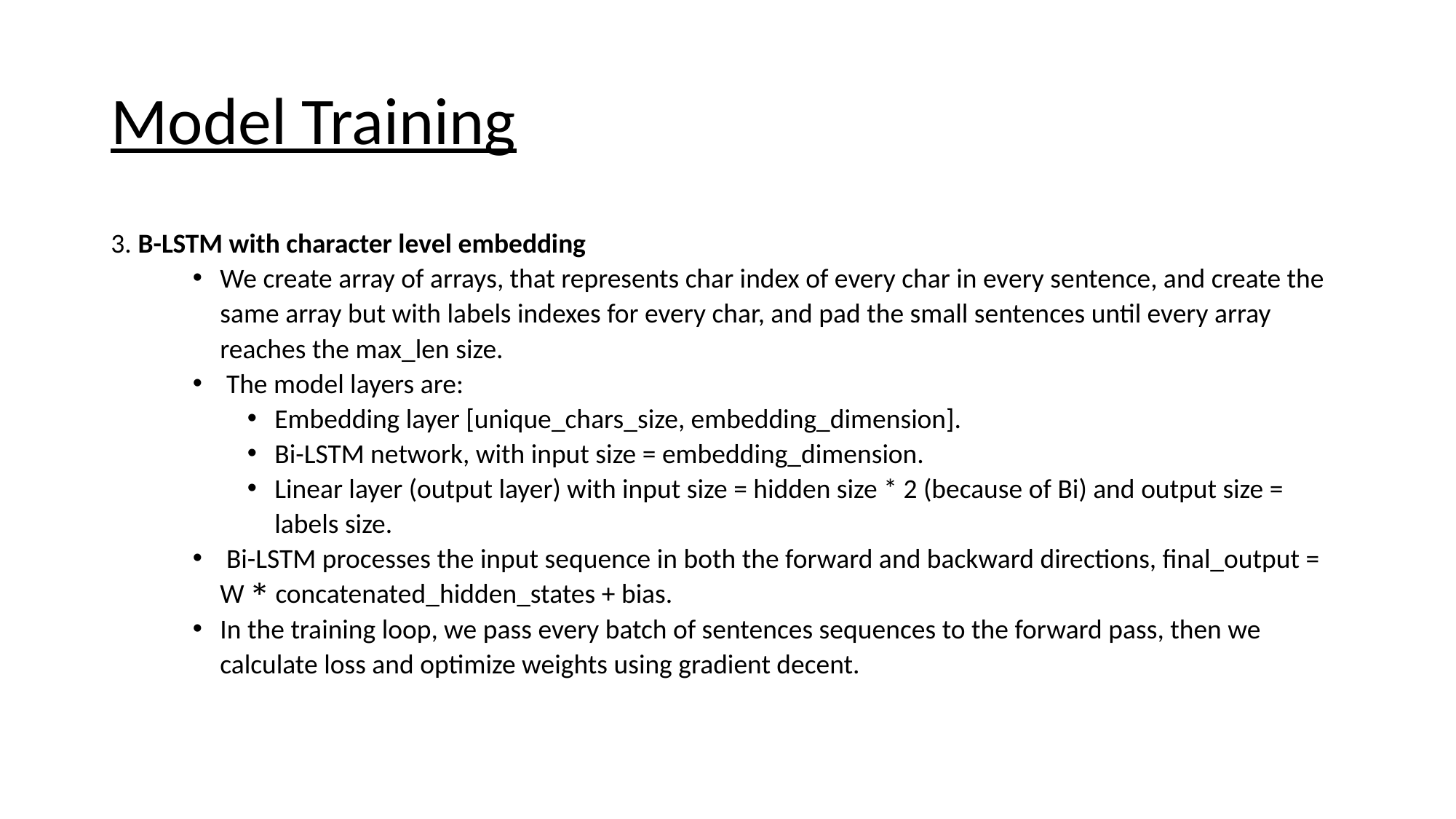

# Model Training
3. B-LSTM with character level embedding
We create array of arrays, that represents char index of every char in every sentence, and create the same array but with labels indexes for every char, and pad the small sentences until every array reaches the max_len size.
 The model layers are:
Embedding layer [unique_chars_size, embedding_dimension].
Bi-LSTM network, with input size = embedding_dimension.
Linear layer (output layer) with input size = hidden size * 2 (because of Bi) and output size = labels size.
 Bi-LSTM processes the input sequence in both the forward and backward directions, final_output = W * concatenated_hidden_states + bias.
In the training loop, we pass every batch of sentences sequences to the forward pass, then we calculate loss and optimize weights using gradient decent.